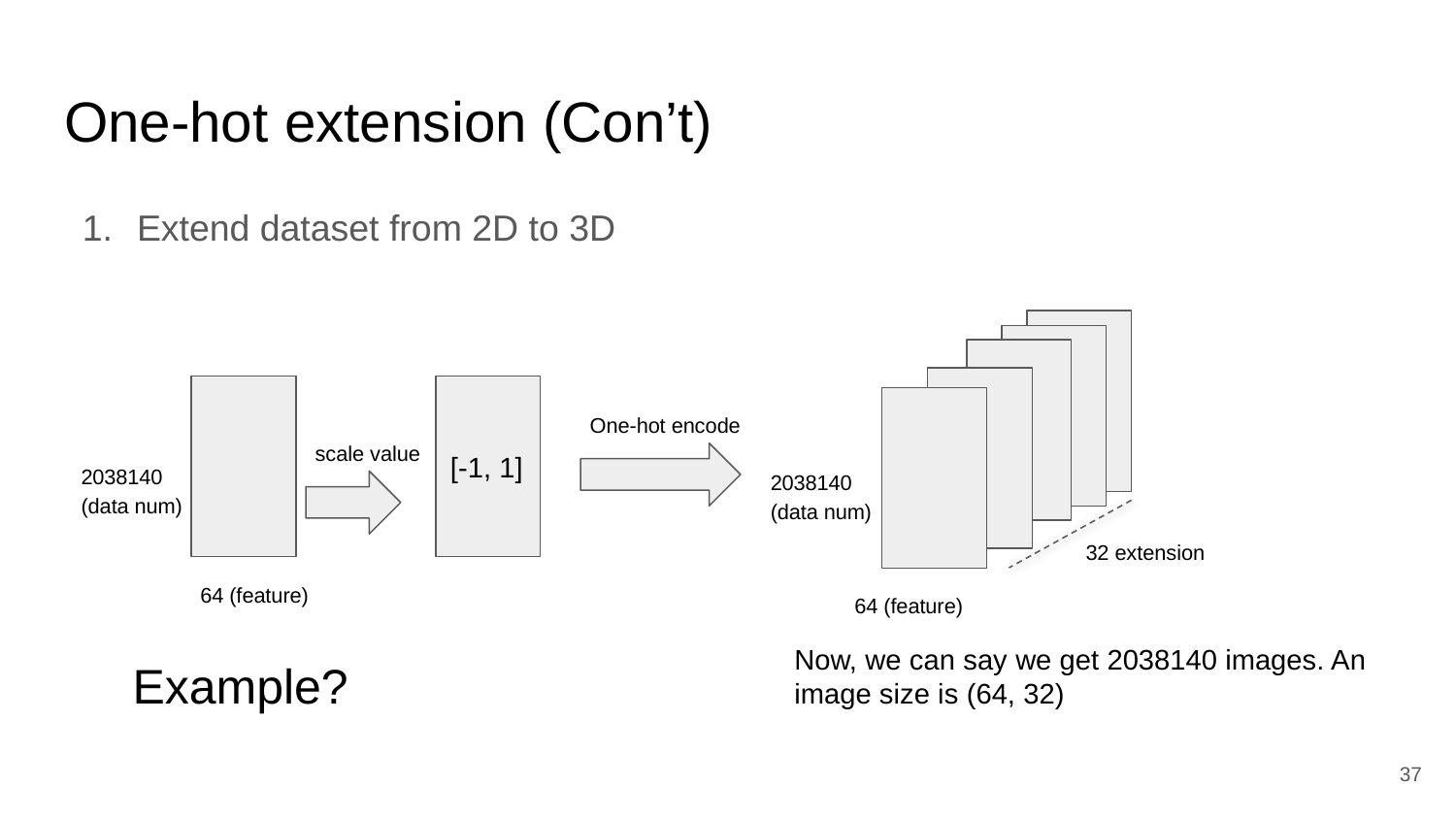

# One-hot extension (Con’t)
Extend dataset from 2D to 3D

2038140
(data num)

32

64 (feature)

[-1, 1]
One-hot encode
scale value

2038140
(data num)

32 extension

64 (feature)

Now, we can say we get 2038140 images. An image size is (64, 32)
Example?
37